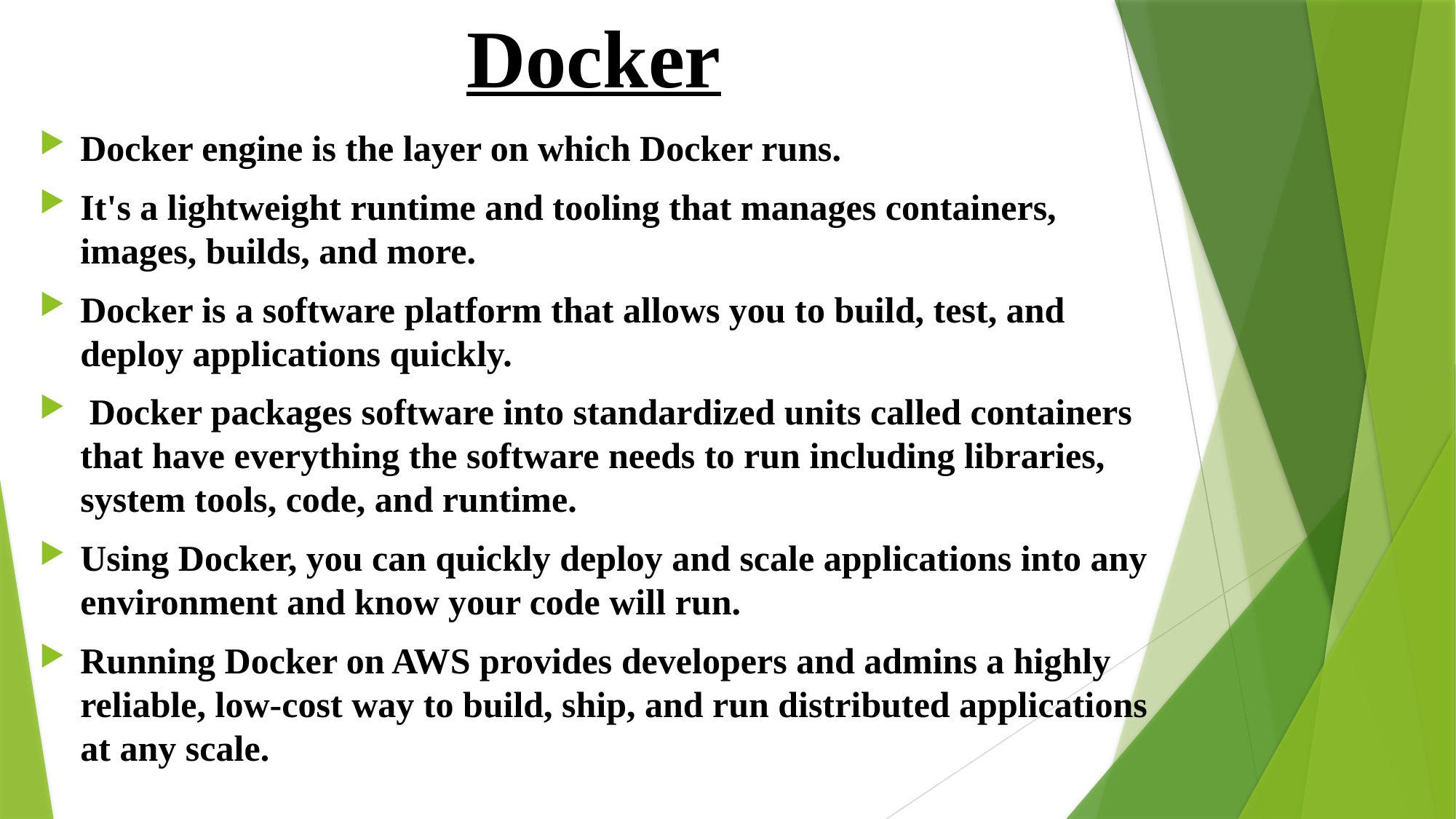

# Docker
Docker engine is the layer on which Docker runs.
It's a lightweight runtime and tooling that manages containers, images, builds, and more.
Docker is a software platform that allows you to build, test, and deploy applications quickly.
 Docker packages software into standardized units called containers that have everything the software needs to run including libraries, system tools, code, and runtime.
Using Docker, you can quickly deploy and scale applications into any environment and know your code will run.
Running Docker on AWS provides developers and admins a highly reliable, low-cost way to build, ship, and run distributed applications at any scale.